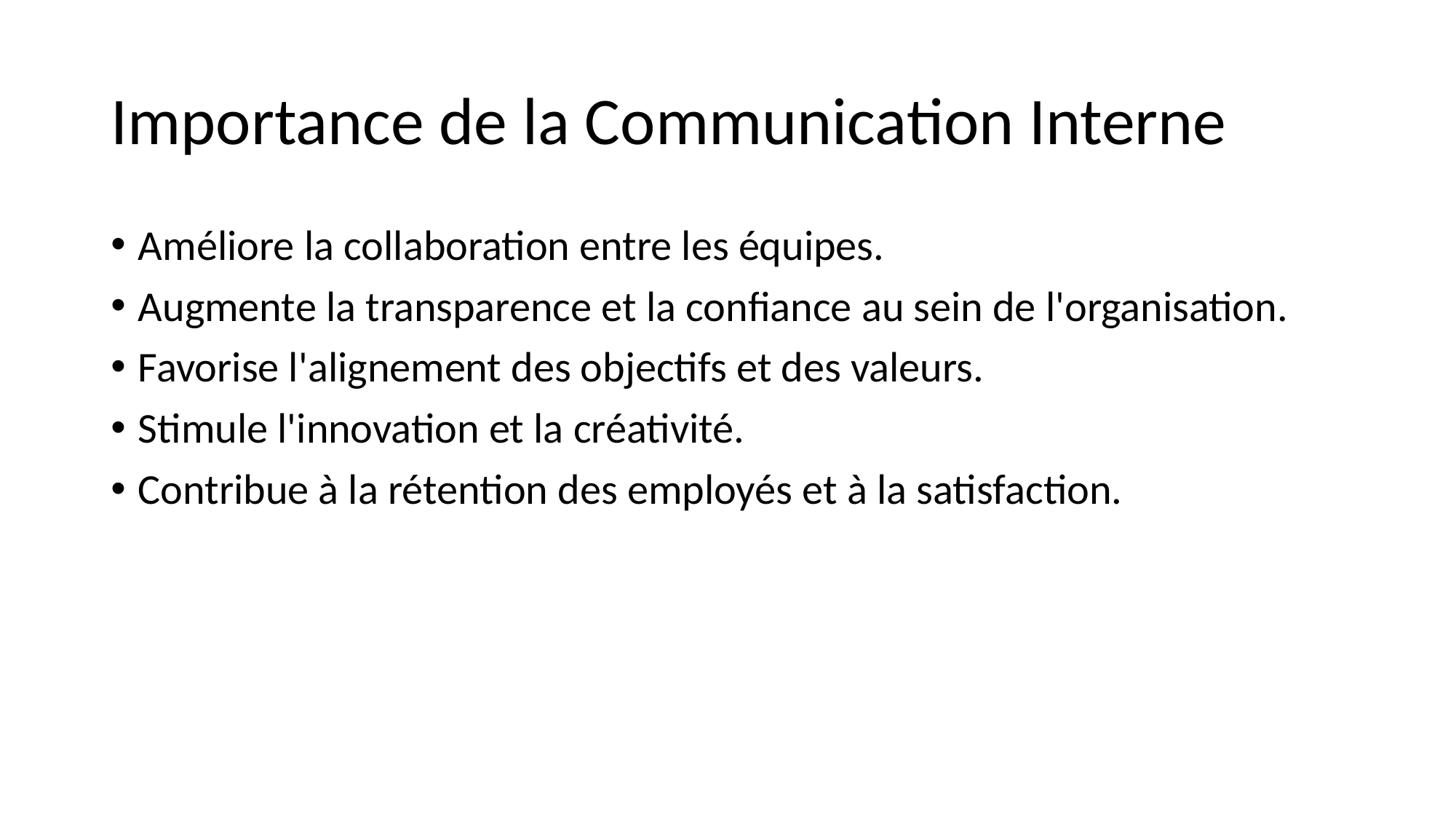

# Importance de la Communication Interne
Améliore la collaboration entre les équipes.
Augmente la transparence et la confiance au sein de l'organisation.
Favorise l'alignement des objectifs et des valeurs.
Stimule l'innovation et la créativité.
Contribue à la rétention des employés et à la satisfaction.